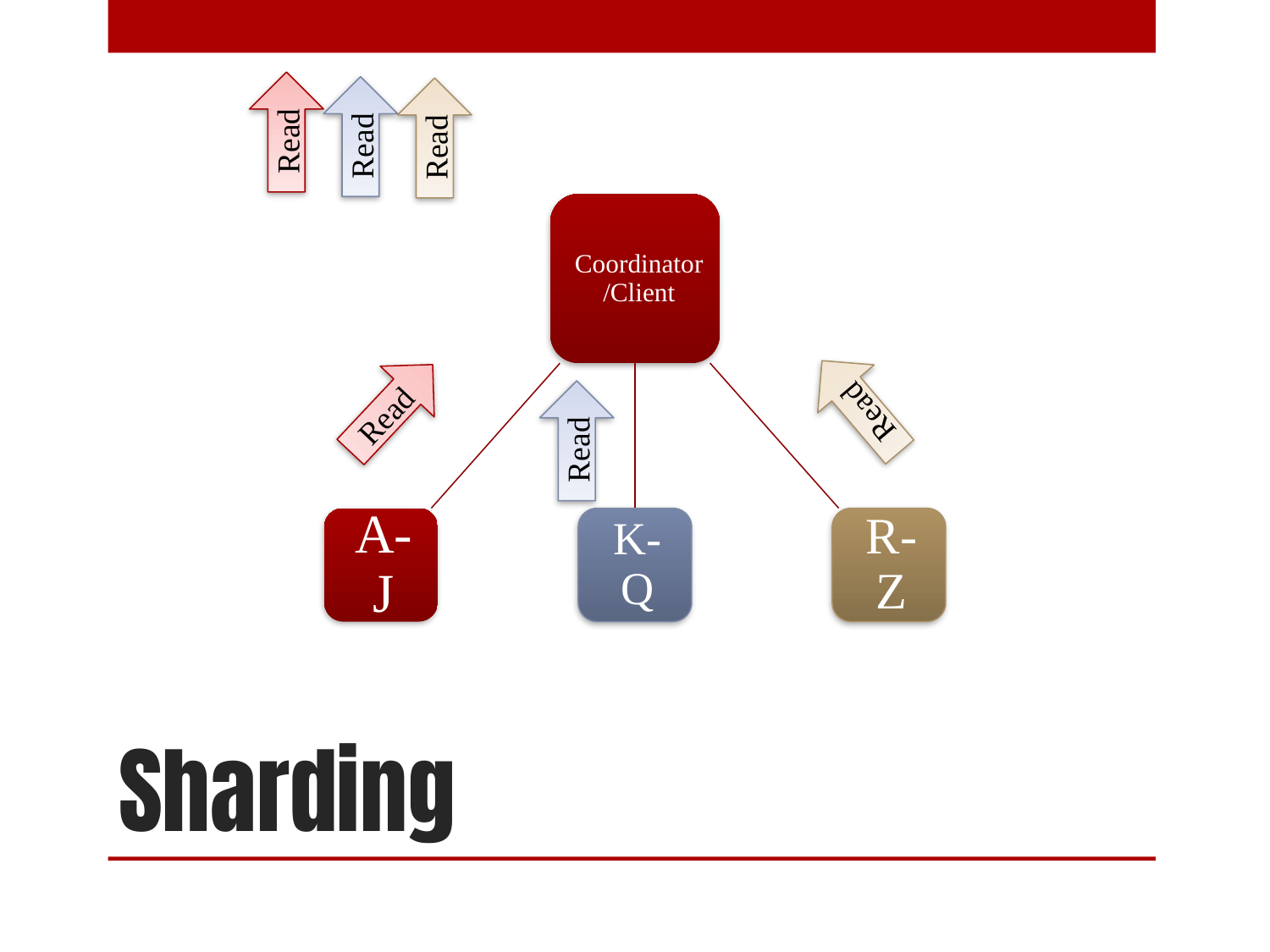

Read
Read
Read
Coordinator /Client
R-Z
K-Q
A-J
Read
Read
Read
# Sharding